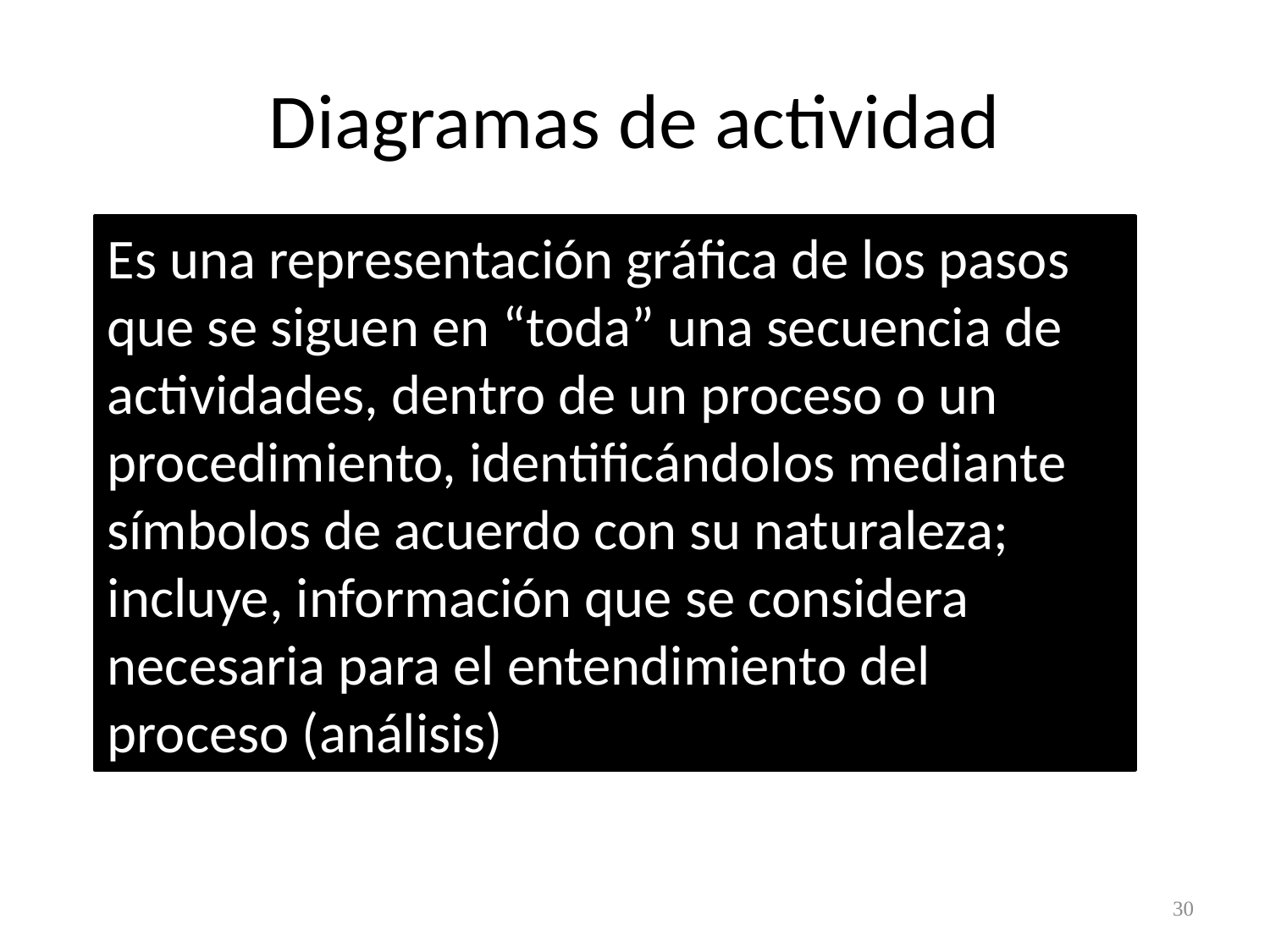

# Diagramas de actividad
Es una representación gráfica de los pasos que se siguen en “toda” una secuencia de actividades, dentro de un proceso o un procedimiento, identificándolos mediante símbolos de acuerdo con su naturaleza; incluye, información que se considera necesaria para el entendimiento del proceso (análisis)
30